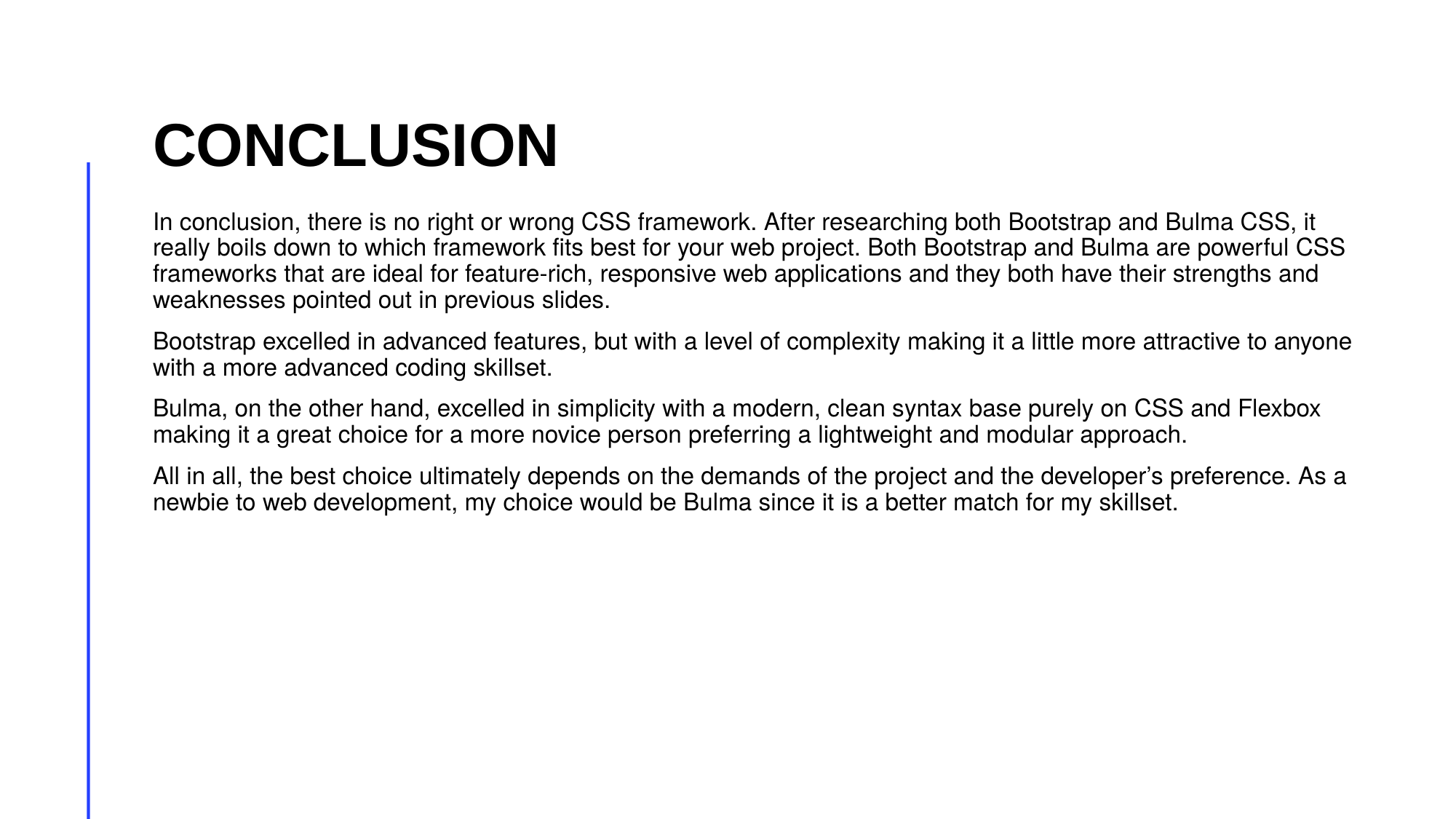

# Conclusion
In conclusion, there is no right or wrong CSS framework. After researching both Bootstrap and Bulma CSS, it really boils down to which framework fits best for your web project. Both Bootstrap and Bulma are powerful CSS frameworks that are ideal for feature-rich, responsive web applications and they both have their strengths and weaknesses pointed out in previous slides.
Bootstrap excelled in advanced features, but with a level of complexity making it a little more attractive to anyone with a more advanced coding skillset.
Bulma, on the other hand, excelled in simplicity with a modern, clean syntax base purely on CSS and Flexbox making it a great choice for a more novice person preferring a lightweight and modular approach.
All in all, the best choice ultimately depends on the demands of the project and the developer’s preference. As a newbie to web development, my choice would be Bulma since it is a better match for my skillset.